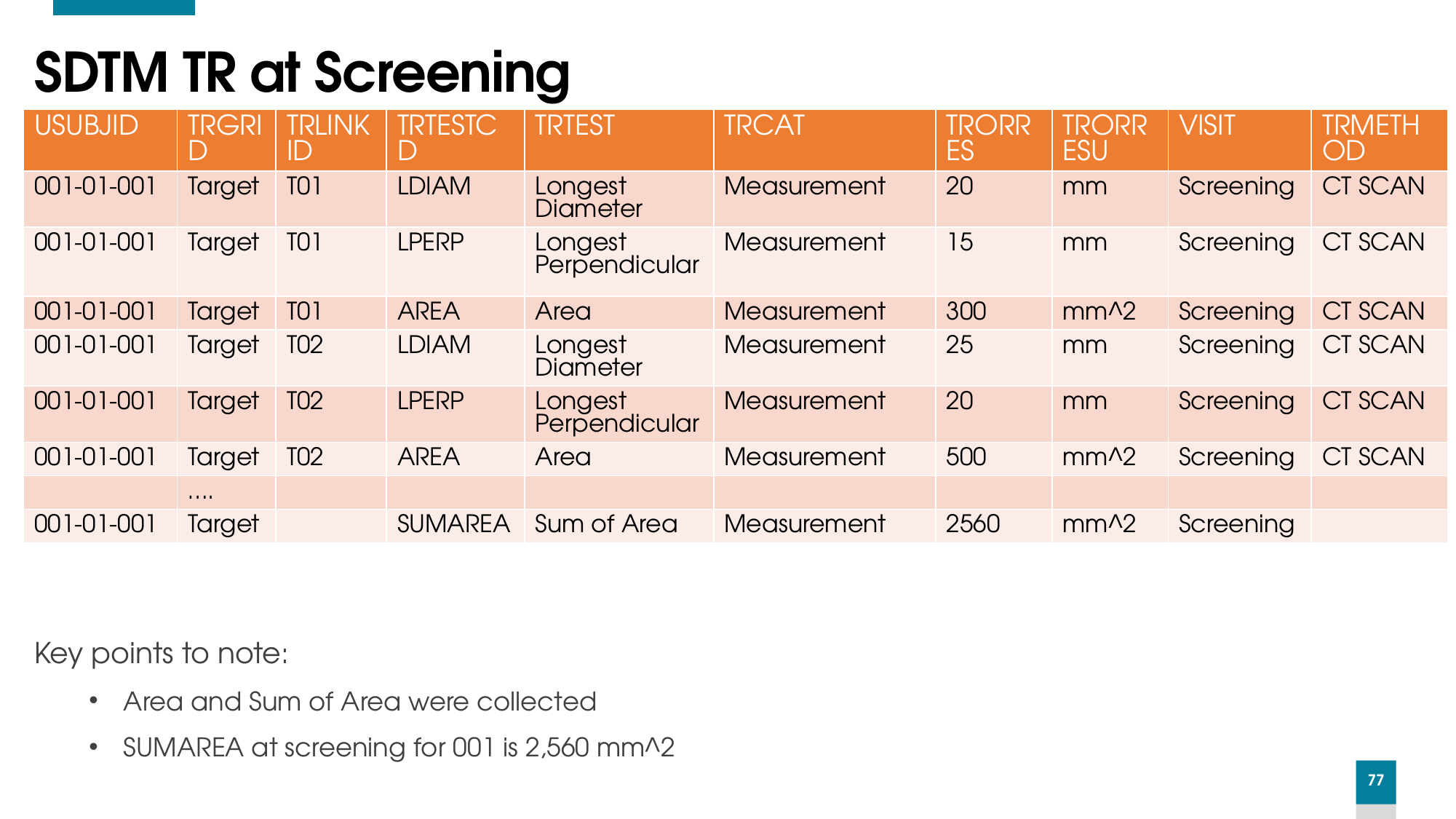

# SDTM TR at Screening
| USUBJID | TRGRID | TRLINKID | TRTESTCD | TRTEST | TRCAT | TRORRES | TRORRESU | VISIT | TRMETHOD |
| --- | --- | --- | --- | --- | --- | --- | --- | --- | --- |
| 001-01-001 | Target | T01 | LDIAM | Longest Diameter | Measurement | 20 | mm | Screening | CT SCAN |
| 001-01-001 | Target | T01 | LPERP | Longest Perpendicular | Measurement | 15 | mm | Screening | CT SCAN |
| 001-01-001 | Target | T01 | AREA | Area | Measurement | 300 | mm^2 | Screening | CT SCAN |
| 001-01-001 | Target | T02 | LDIAM | Longest Diameter | Measurement | 25 | mm | Screening | CT SCAN |
| 001-01-001 | Target | T02 | LPERP | Longest Perpendicular | Measurement | 20 | mm | Screening | CT SCAN |
| 001-01-001 | Target | T02 | AREA | Area | Measurement | 500 | mm^2 | Screening | CT SCAN |
|  | …. |  |  |  |  |  |  |  |  |
| 001-01-001 | Target |  | SUMAREA | Sum of Area | Measurement | 2560 | mm^2 | Screening |  |
Key points to note:
 Area and Sum of Area were collected
 SUMAREA at screening for 001 is 2,560 mm^2